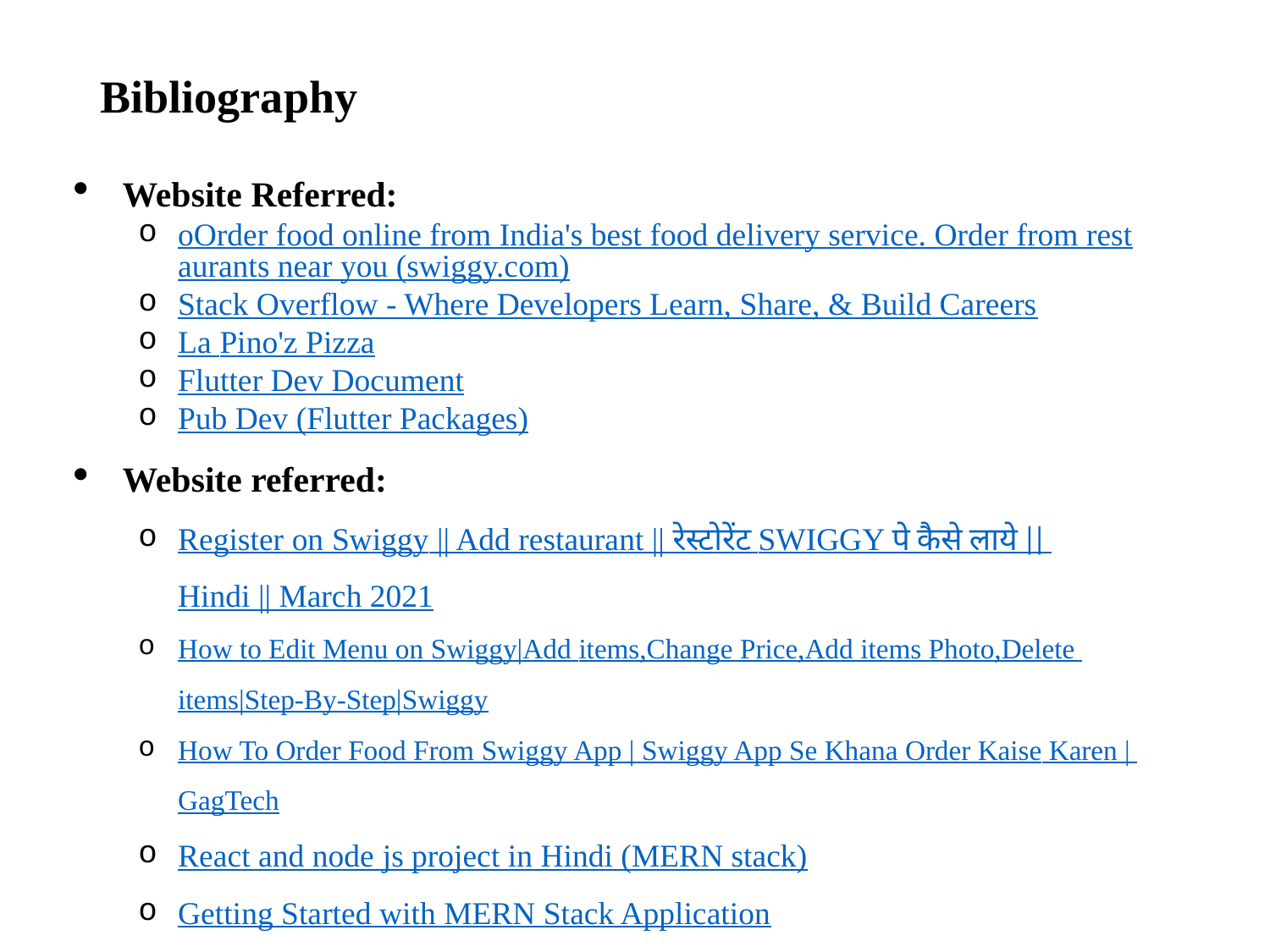

Bibliography
Website Referred:
o	Order food online from India's best food delivery service. Order from restaurants near you (swiggy.com)
Stack Overflow - Where Developers Learn, Share, & Build Careers
La Pino'z Pizza
Flutter Dev Document
Pub Dev (Flutter Packages)
Website referred:
Register on Swiggy || Add restaurant || रेस्टोरेंट SWIGGY पे कैसे लाये || Hindi || March 2021
How to Edit Menu on Swiggy|Add items,Change Price,Add items Photo,Delete items|Step-By-Step|Swiggy
How To Order Food From Swiggy App | Swiggy App Se Khana Order Kaise Karen | GagTech
React and node js project in Hindi (MERN stack)
Getting Started with MERN Stack Application